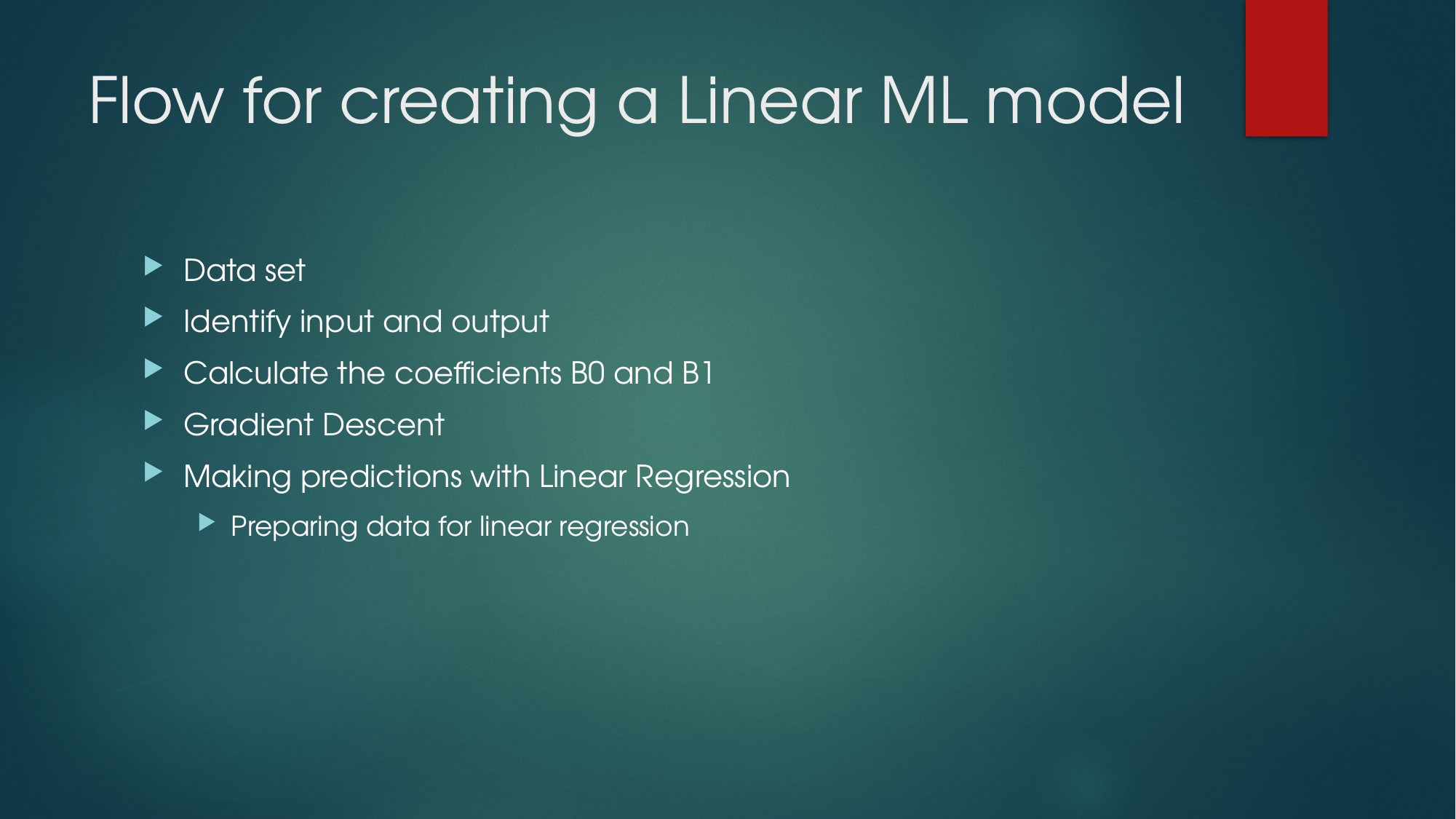

# Flow for creating a Linear ML model
Data set
Identify input and output
Calculate the coefficients B0 and B1
Gradient Descent
Making predictions with Linear Regression
Preparing data for linear regression